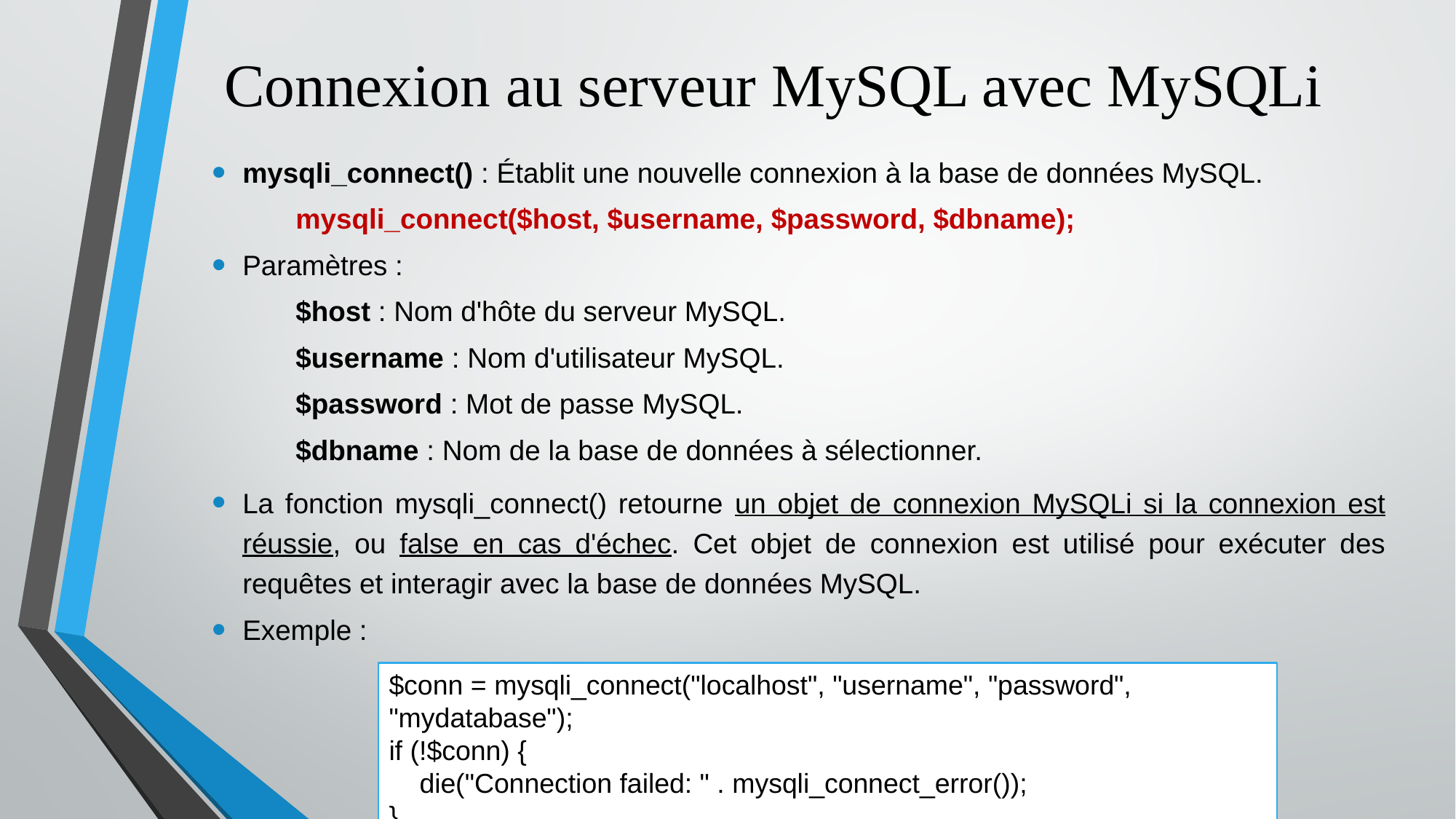

# Connexion au serveur MySQL avec MySQLi
mysqli_connect() : Établit une nouvelle connexion à la base de données MySQL.
			mysqli_connect($host, $username, $password, $dbname);
Paramètres :
	$host : Nom d'hôte du serveur MySQL.
	$username : Nom d'utilisateur MySQL.
	$password : Mot de passe MySQL.
	$dbname : Nom de la base de données à sélectionner.
La fonction mysqli_connect() retourne un objet de connexion MySQLi si la connexion est réussie, ou false en cas d'échec. Cet objet de connexion est utilisé pour exécuter des requêtes et interagir avec la base de données MySQL.
Exemple :
$conn = mysqli_connect("localhost", "username", "password", "mydatabase");
if (!$conn) {
    die("Connection failed: " . mysqli_connect_error());
}